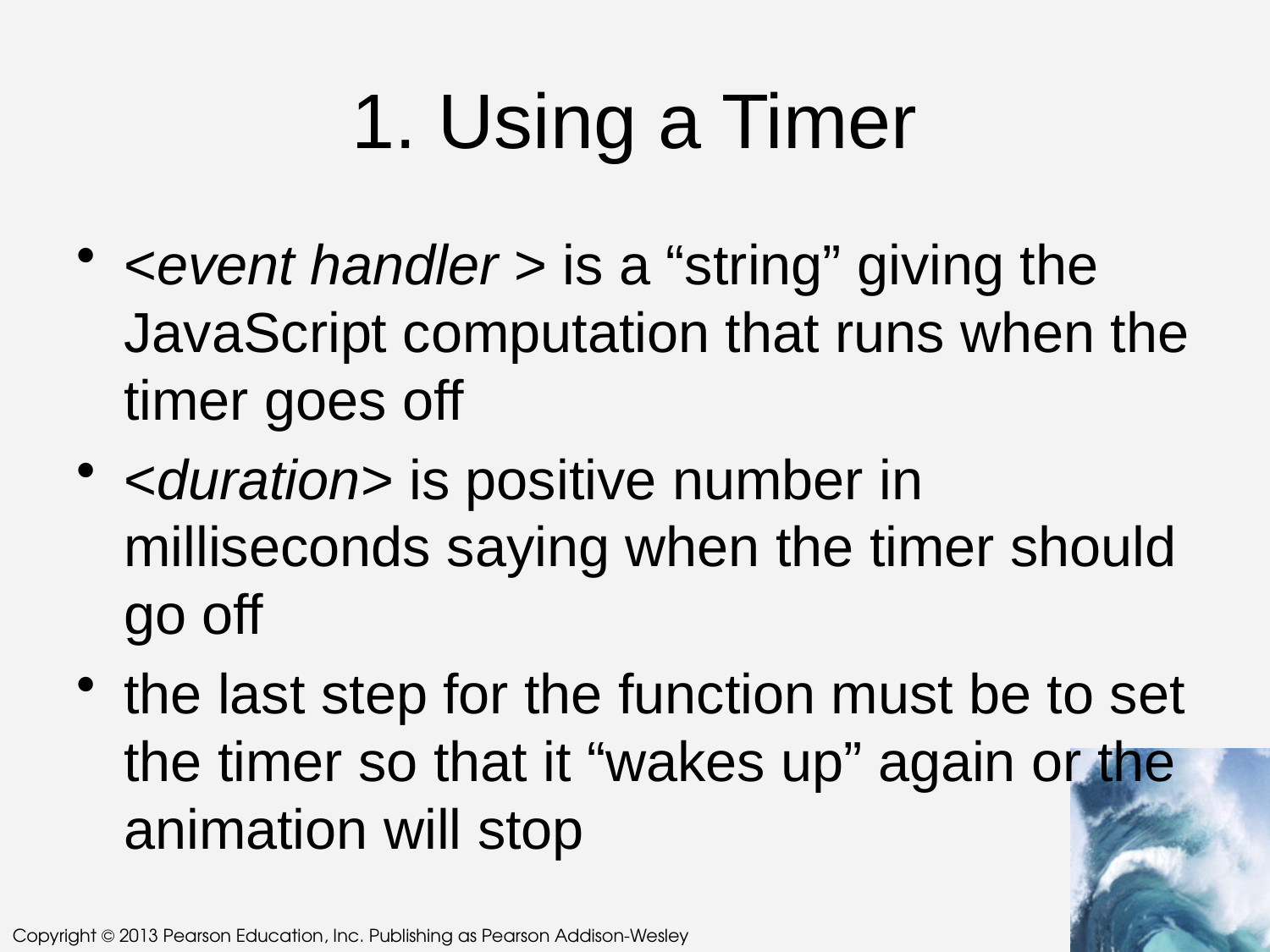

# 1. Using a Timer
<event handler > is a “string” giving the JavaScript computation that runs when the timer goes off
<duration> is positive number in milliseconds saying when the timer should go off
the last step for the function must be to set the timer so that it “wakes up” again or the animation will stop